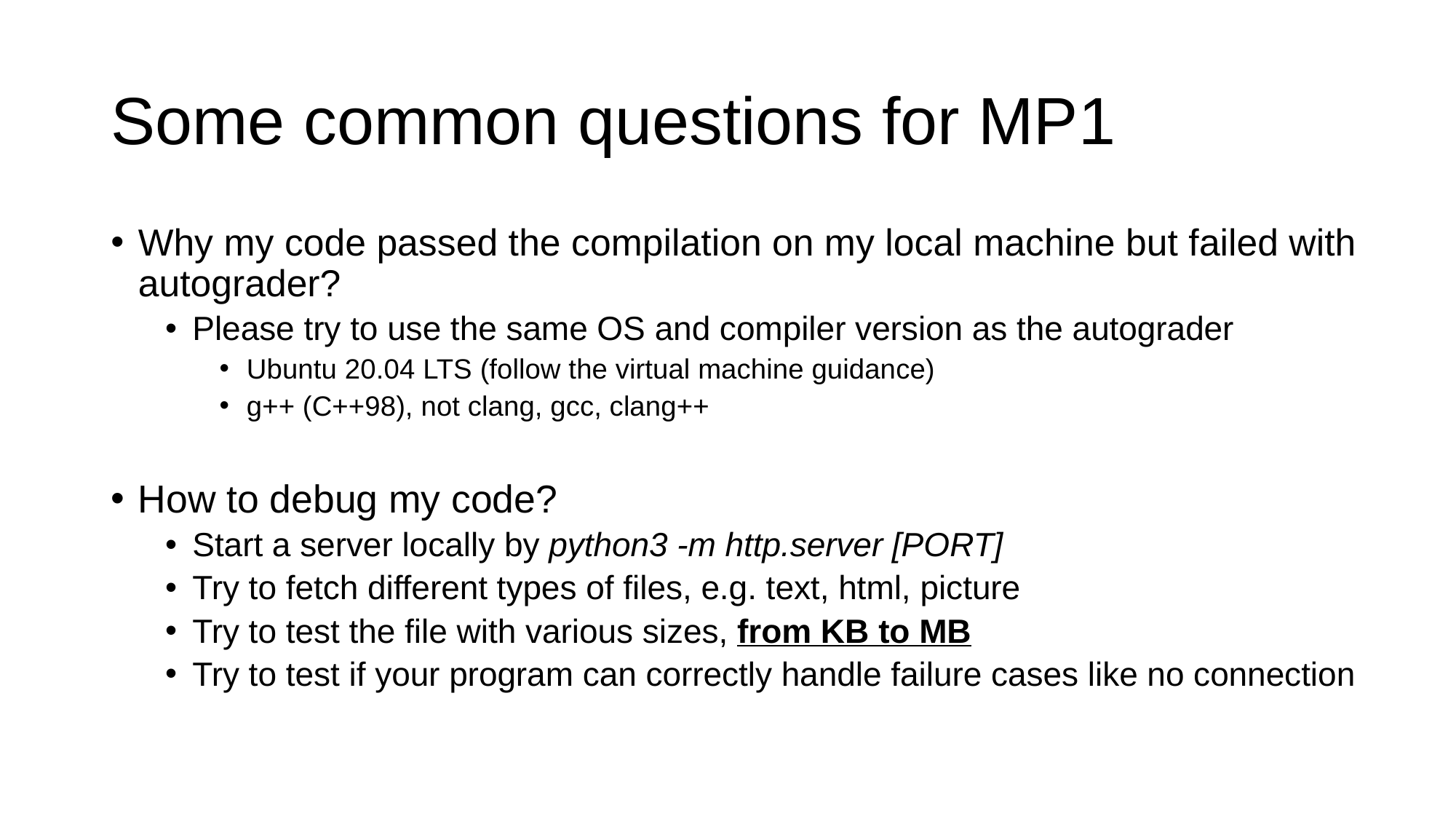

# Some common questions for MP1
Why my code passed the compilation on my local machine but failed with autograder?
Please try to use the same OS and compiler version as the autograder
Ubuntu 20.04 LTS (follow the virtual machine guidance)
g++ (C++98), not clang, gcc, clang++

How to debug my code?
Start a server locally by python3 -m http.server [PORT]
Try to fetch different types of files, e.g. text, html, picture
Try to test the file with various sizes, from KB to MB
Try to test if your program can correctly handle failure cases like no connection